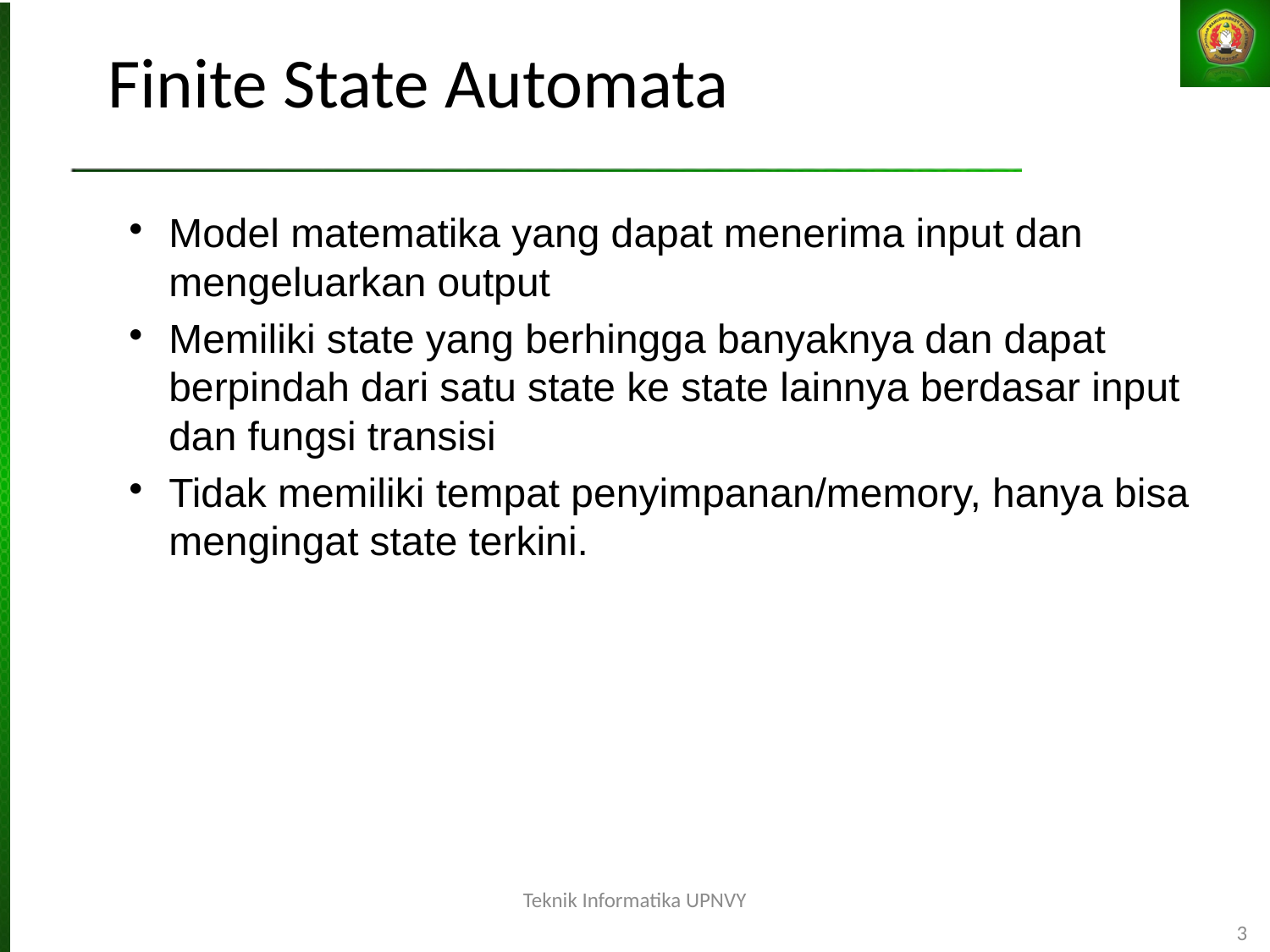

Finite State Automata
Model matematika yang dapat menerima input dan mengeluarkan output
Memiliki state yang berhingga banyaknya dan dapat berpindah dari satu state ke state lainnya berdasar input dan fungsi transisi
Tidak memiliki tempat penyimpanan/memory, hanya bisa mengingat state terkini.
Teknik Informatika UPNVY
3